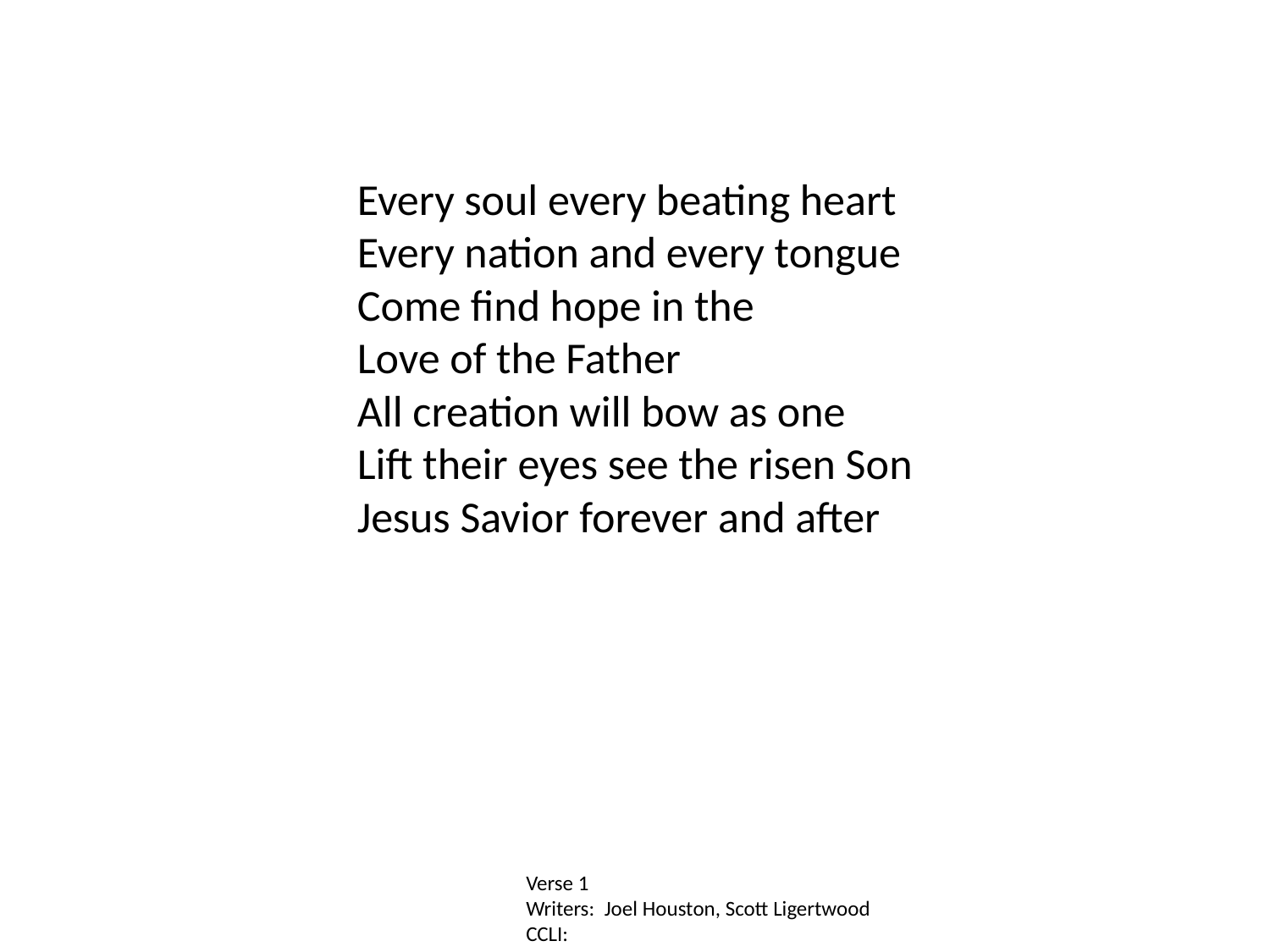

Every soul every beating heart
Every nation and every tongue
Come find hope in the
Love of the Father
All creation will bow as one
Lift their eyes see the risen Son
Jesus Savior forever and after

Verse 1
Writers:  Joel Houston, Scott Ligertwood
CCLI: